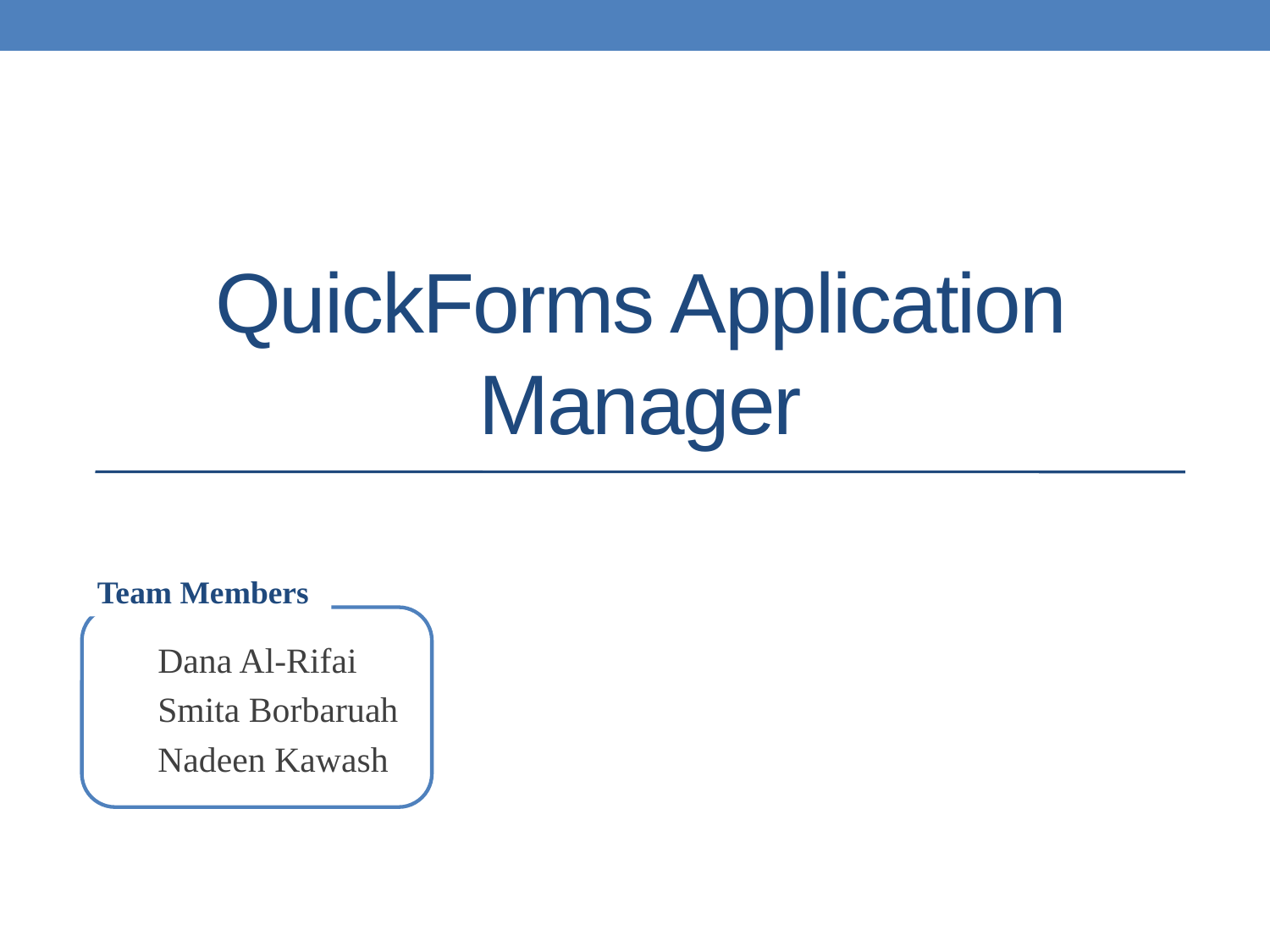

# QuickForms Application Manager
Team Members

Dana Al-Rifai
Smita Borbaruah
Nadeen Kawash